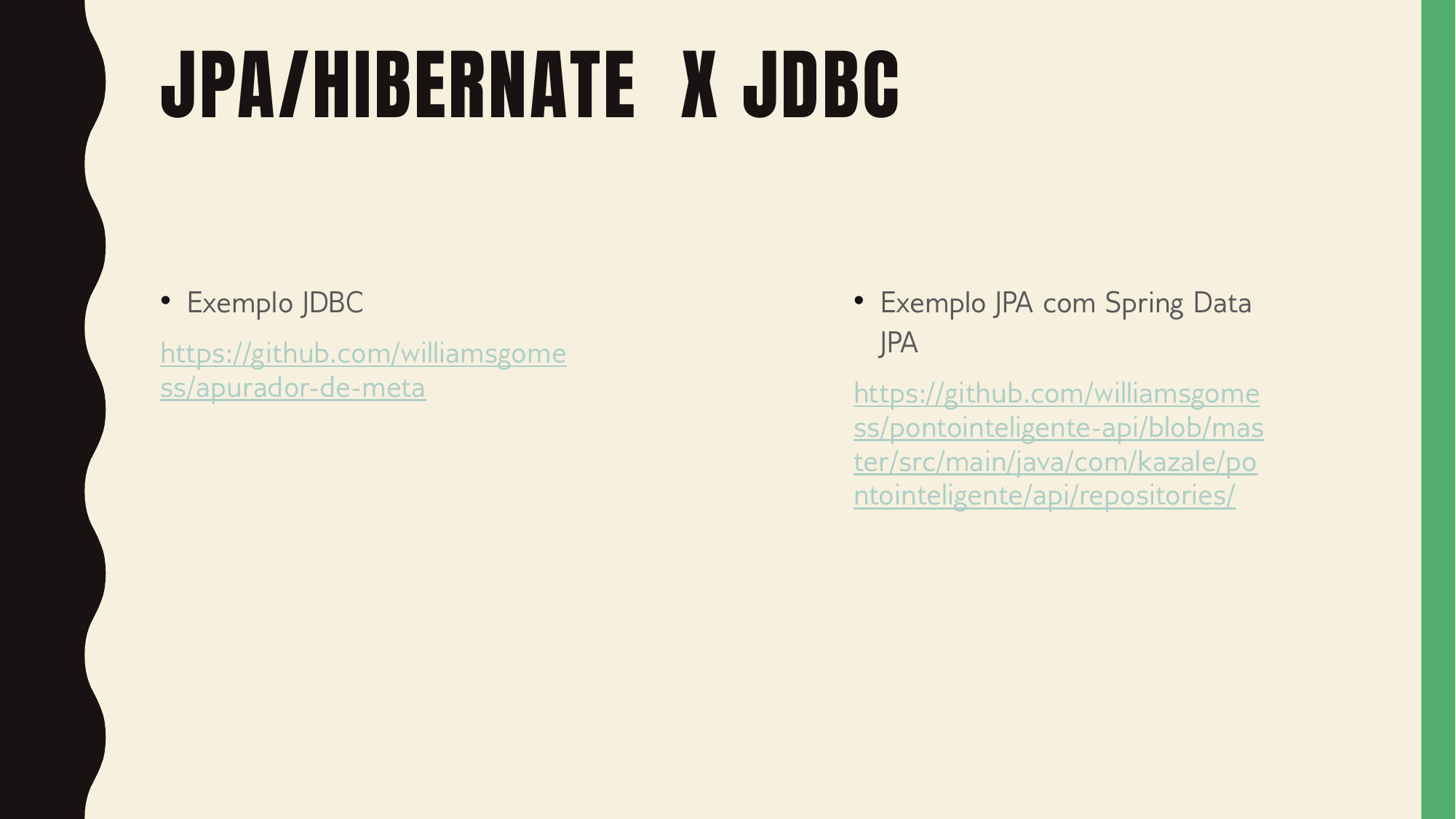

# JPA/hibernate  x JDBC
Exemplo JPA com Spring Data JPA
https://github.com/williamsgomess/pontointeligente-api/blob/master/src/main/java/com/kazale/pontointeligente/api/repositories/
Exemplo JDBC
https://github.com/williamsgomess/apurador-de-meta